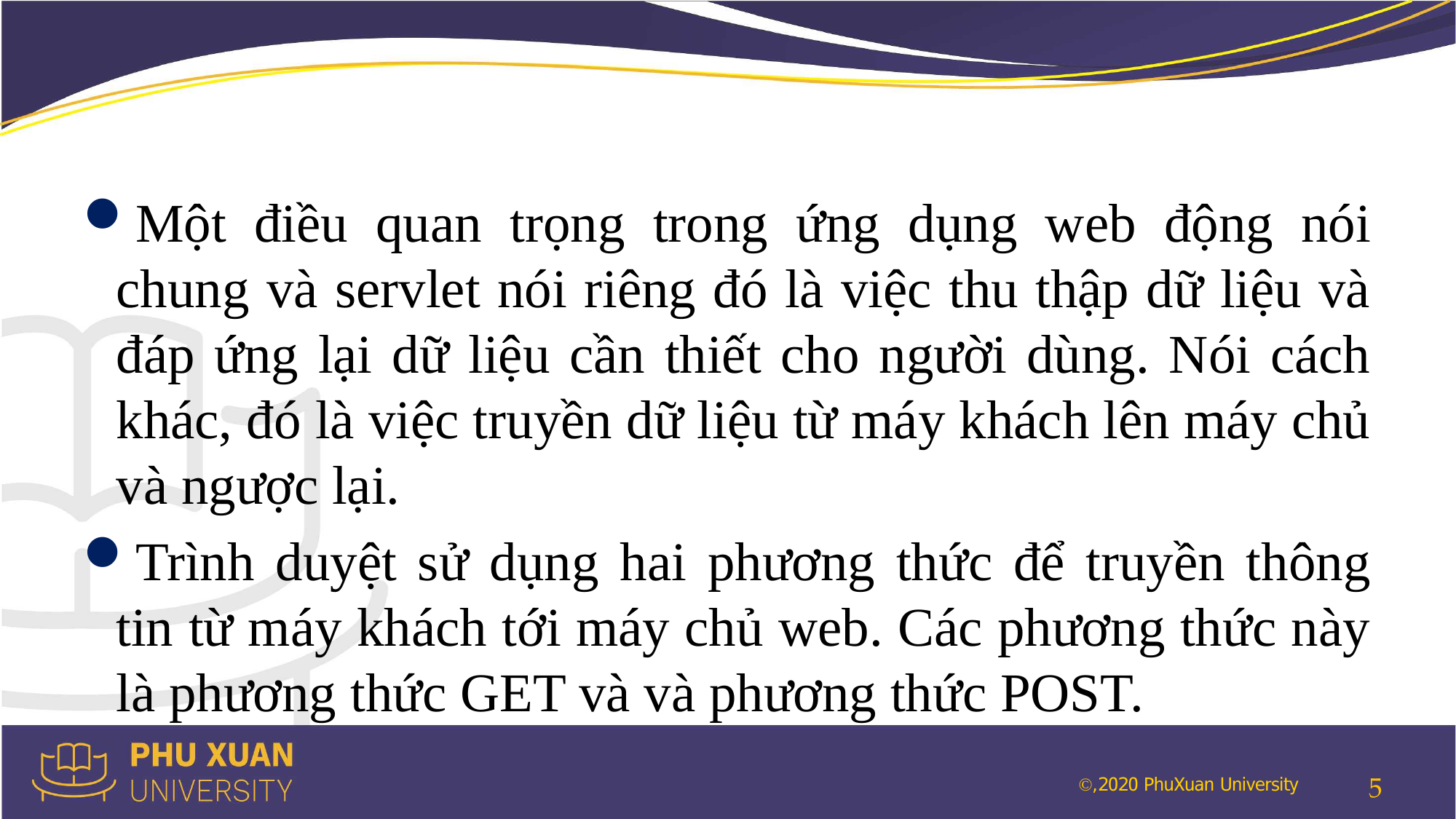

#
Một điều quan trọng trong ứng dụng web động nói chung và servlet nói riêng đó là việc thu thập dữ liệu và đáp ứng lại dữ liệu cần thiết cho người dùng. Nói cách khác, đó là việc truyền dữ liệu từ máy khách lên máy chủ và ngược lại.
Trình duyệt sử dụng hai phương thức để truyền thông tin từ máy khách tới máy chủ web. Các phương thức này là phương thức GET và và phương thức POST.
5